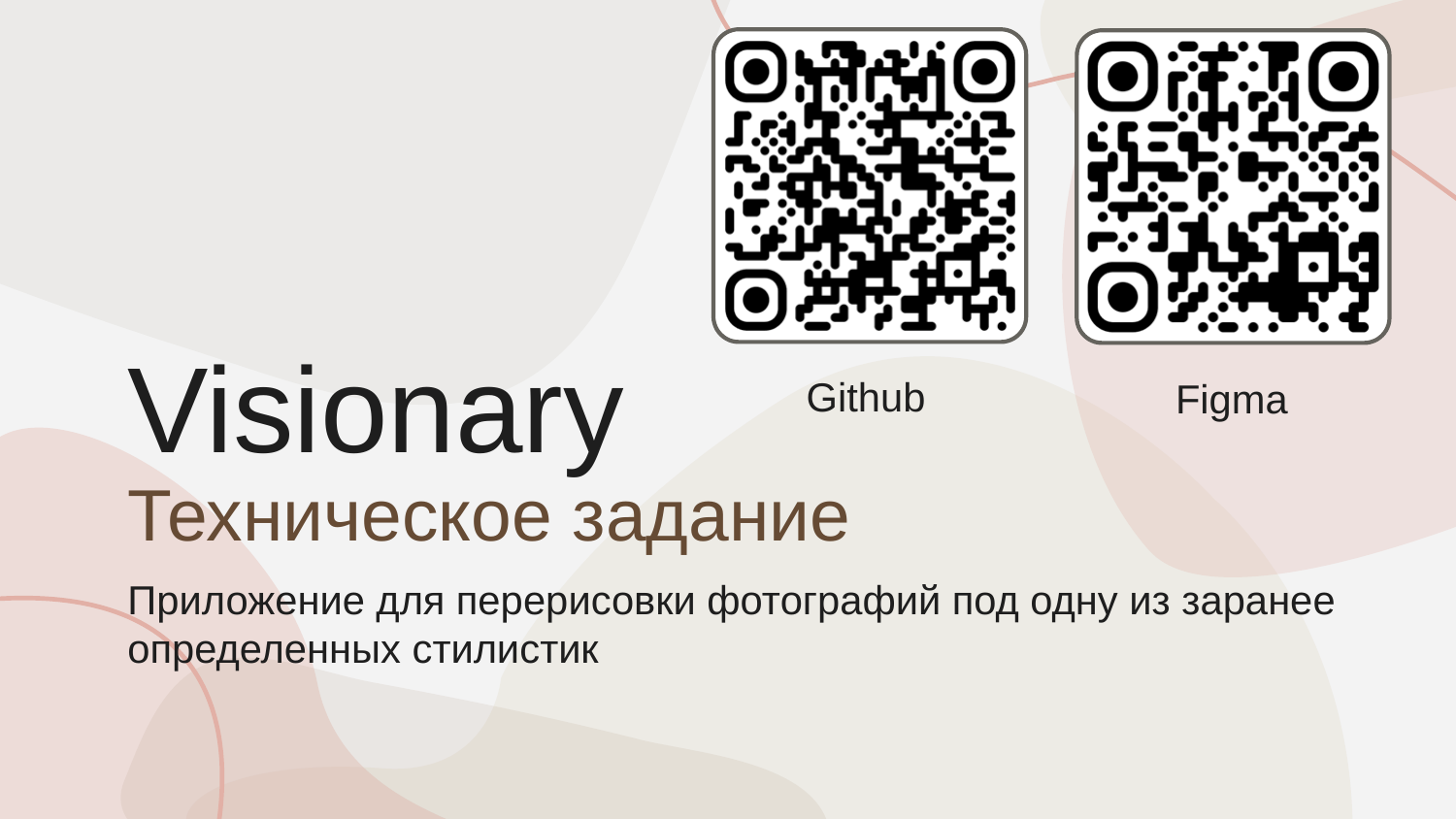

# Visionary Техническое задание
Github
Figma
Приложение для перерисовки фотографий под одну из заранее определенных стилистик